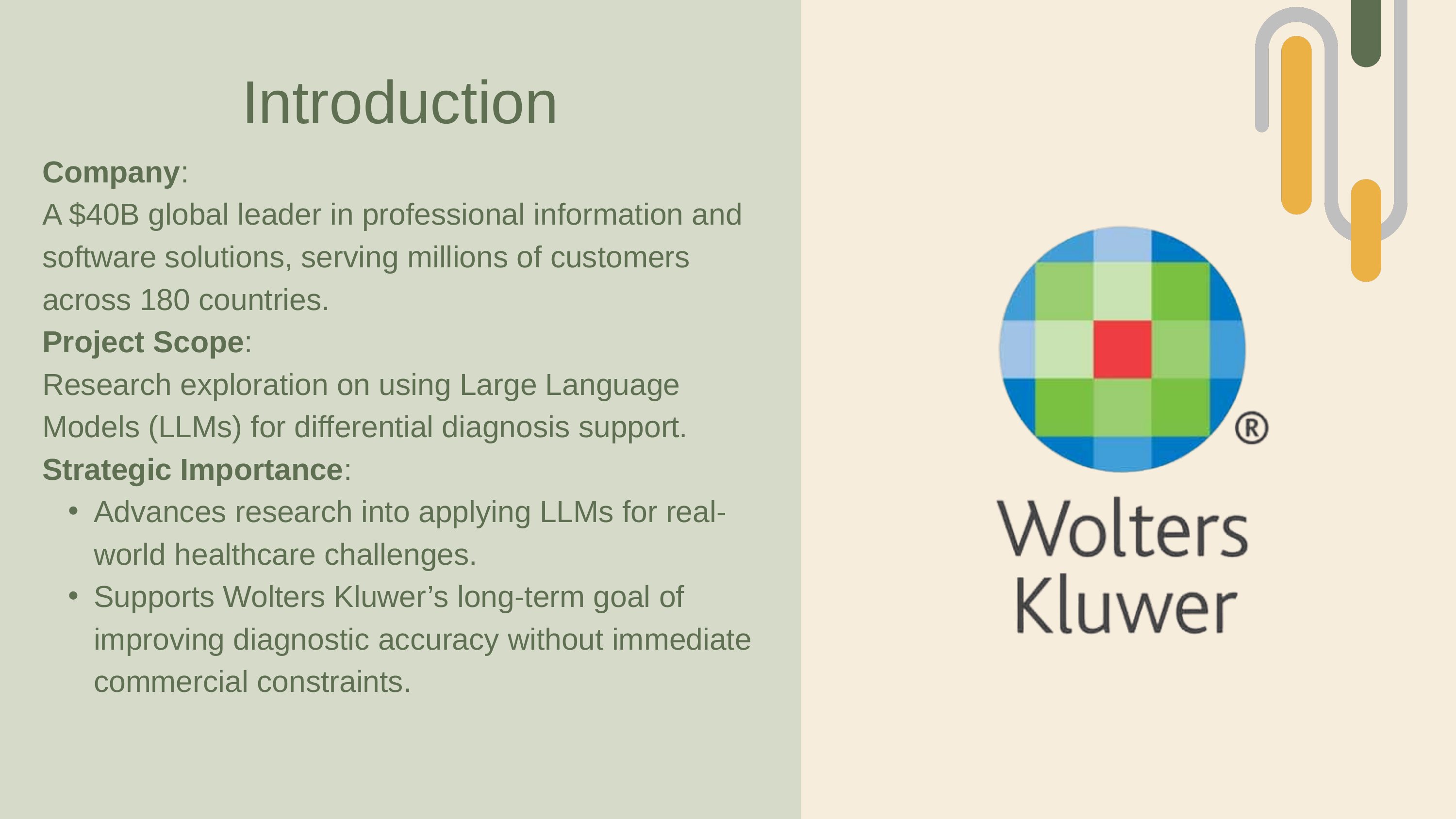

Introduction
Company:
A $40B global leader in professional information and software solutions, serving millions of customers across 180 countries.
Project Scope:
Research exploration on using Large Language Models (LLMs) for differential diagnosis support.
Strategic Importance:
Advances research into applying LLMs for real-world healthcare challenges.
Supports Wolters Kluwer’s long-term goal of improving diagnostic accuracy without immediate commercial constraints.